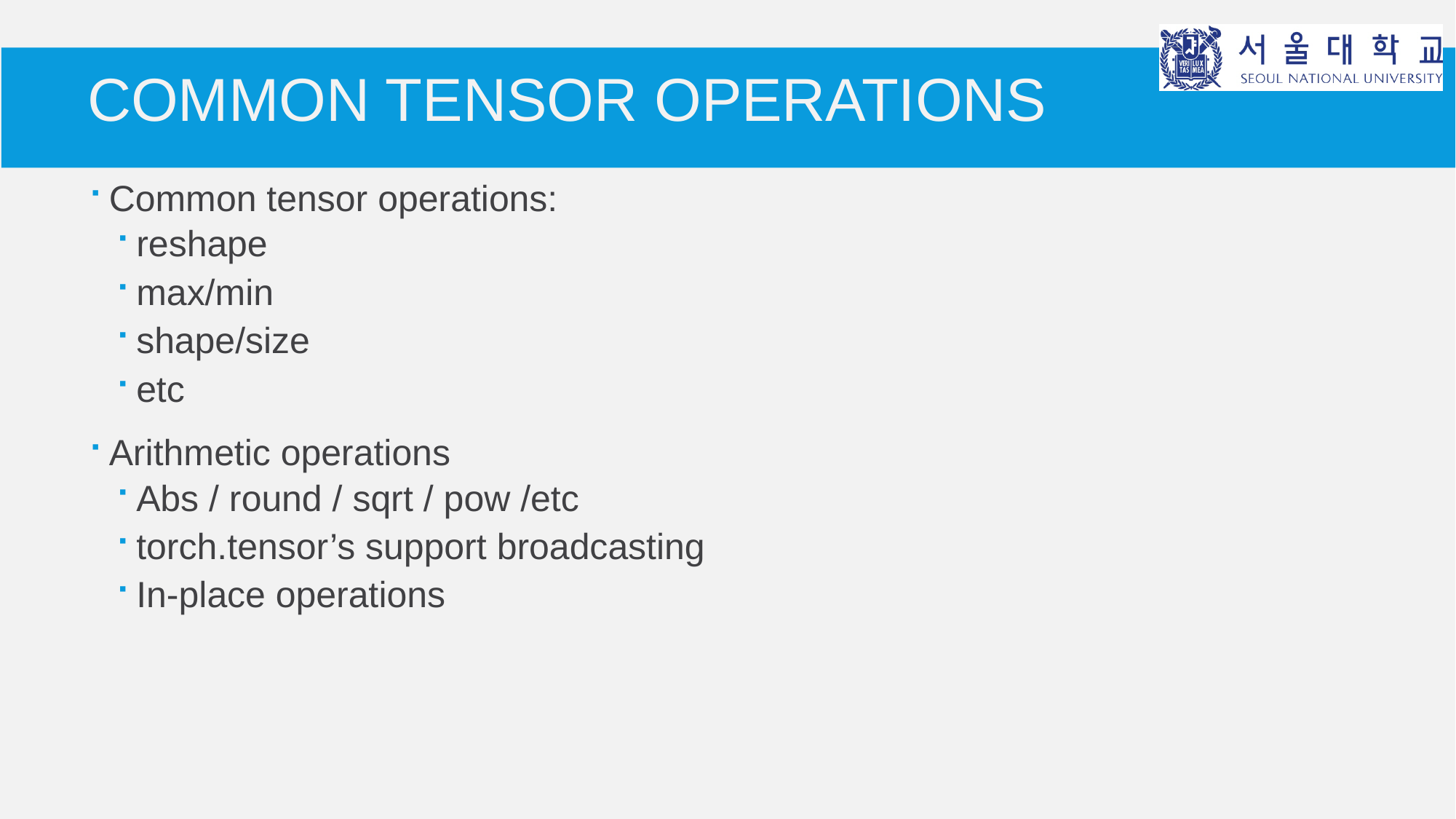

# Common tensor operations
Common tensor operations:
reshape
max/min
shape/size
etc
Arithmetic operations
Abs / round / sqrt / pow /etc
torch.tensor’s support broadcasting
In-place operations